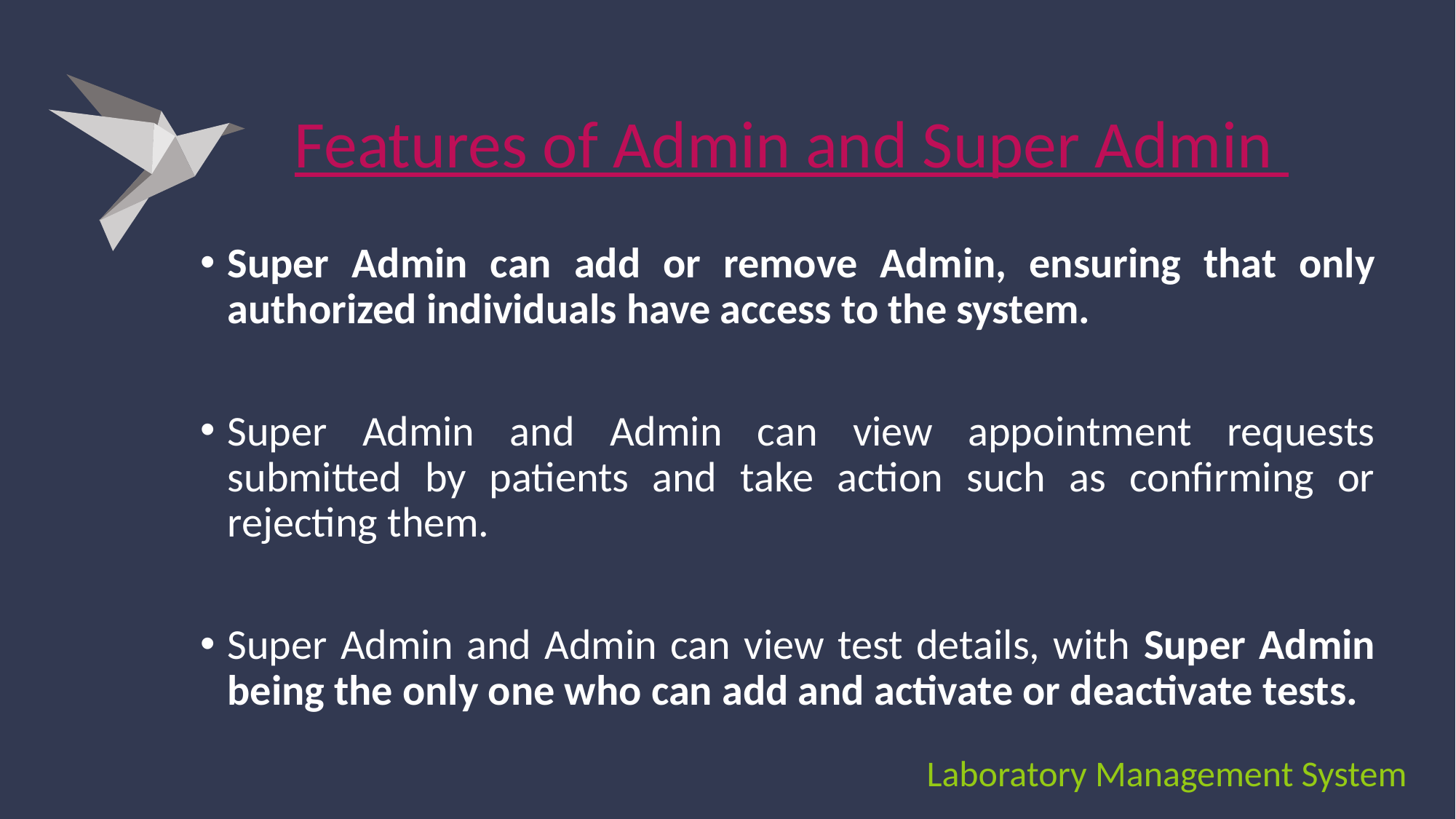

Features of Admin and Super Admin

Super Admin can add or remove Admin, ensuring that only authorized individuals have access to the system.

Super Admin and Admin can view appointment requests submitted by patients and take action such as confirming or rejecting them.

Super Admin and Admin can view test details, with Super Admin being the only one who can add and activate or deactivate tests.

Laboratory Management System